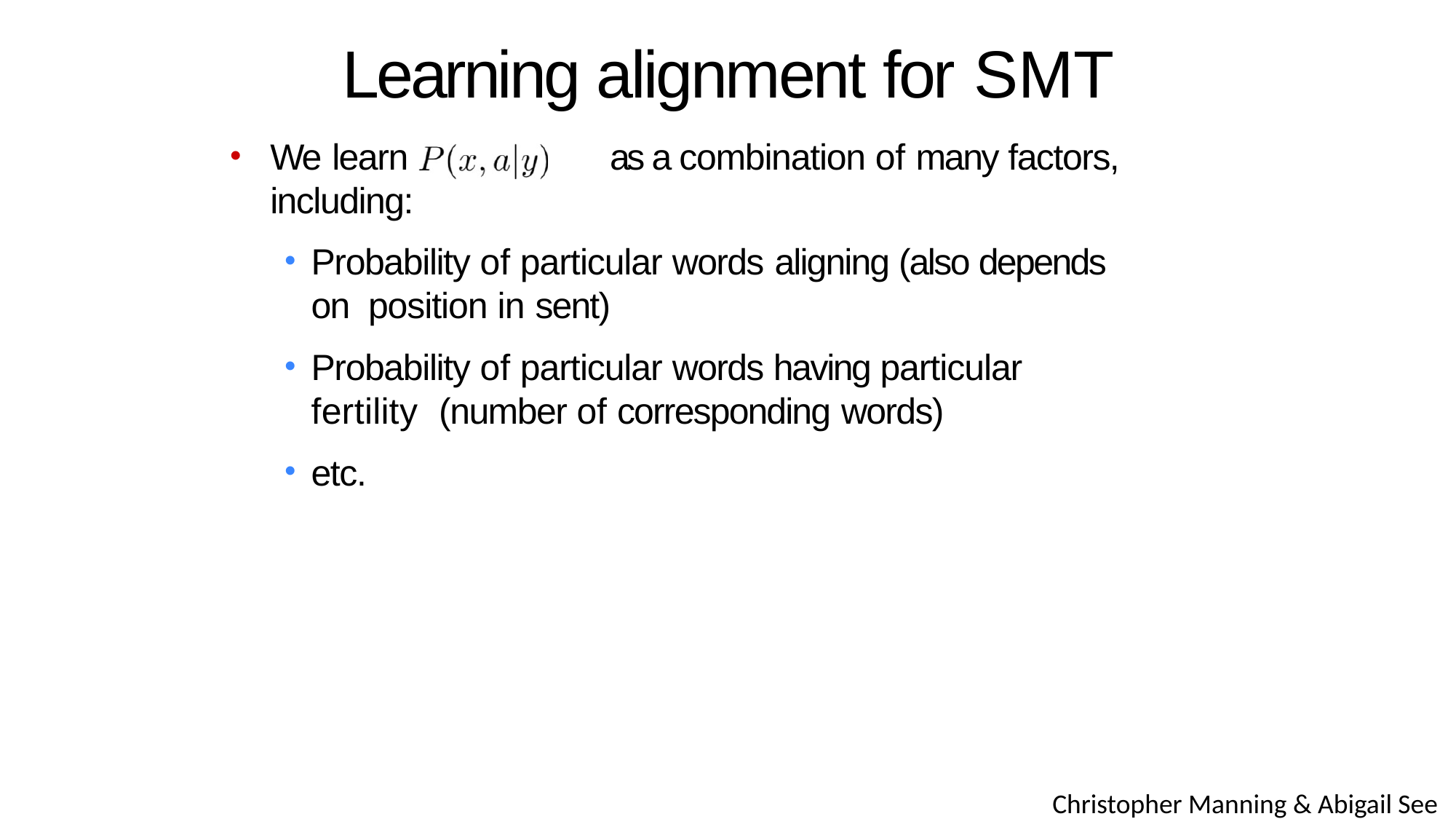

# Learning alignment for SMT
We learn	as a combination of many factors, including:
Probability of particular words aligning (also depends on  position in sent)
Probability of particular words having particular fertility  (number of corresponding words)
etc.

Christopher Manning & Abigail See